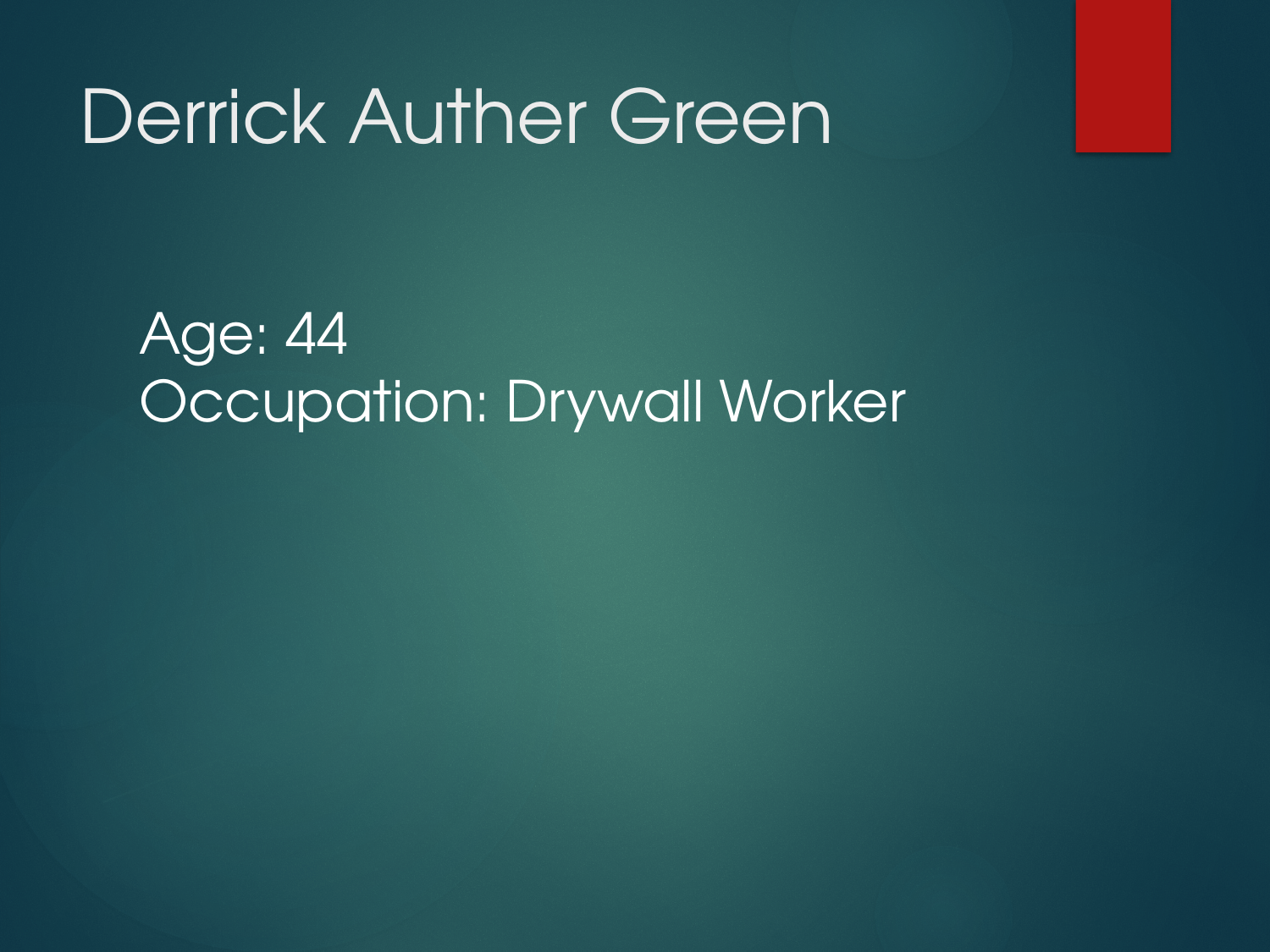

# Derrick Auther Green

Age: 44
Occupation: Drywall Worker